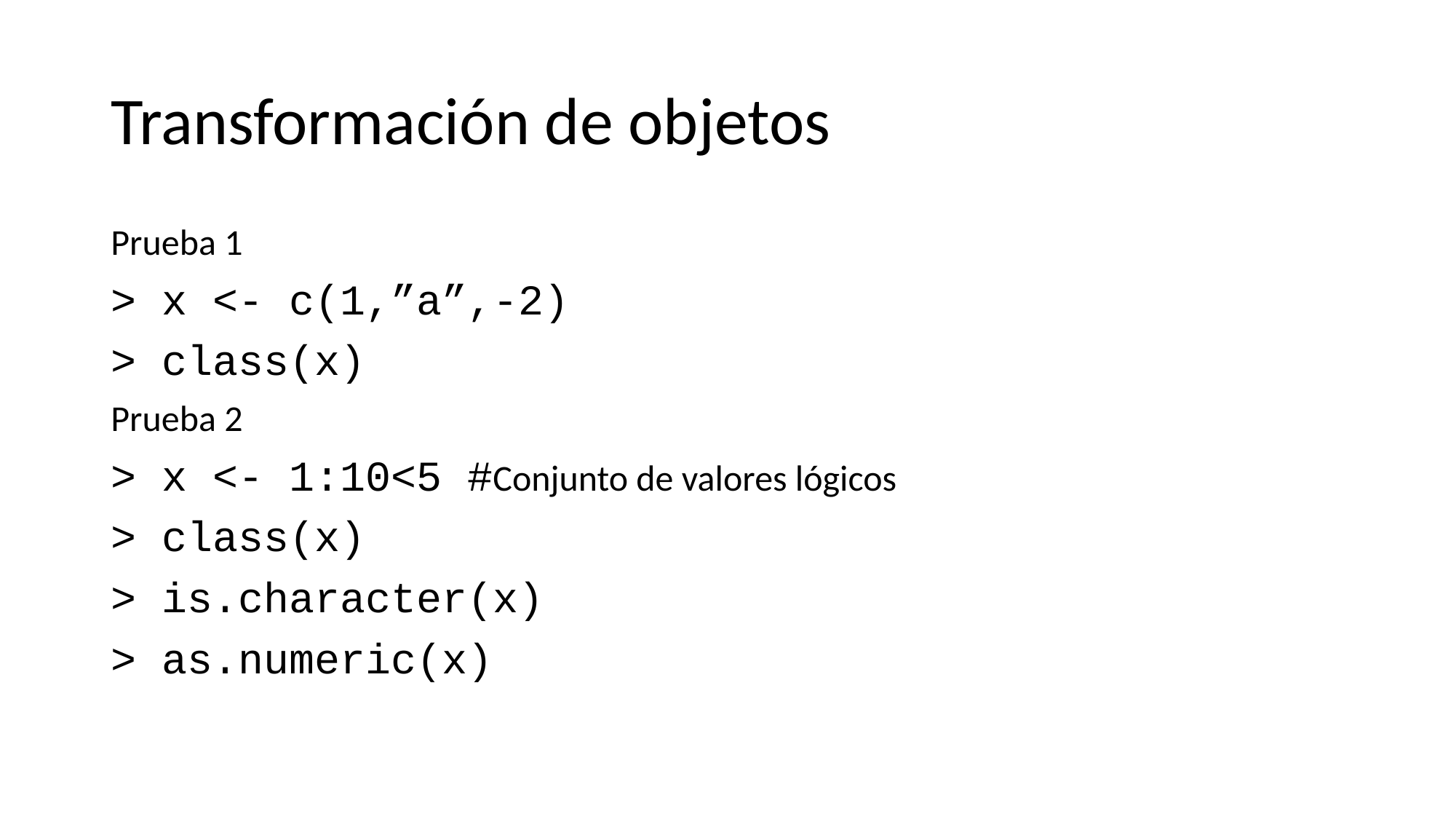

# Transformación de objetos
Prueba 1
> x <- c(1,”a”,-2)
> class(x)
Prueba 2
> x <- 1:10<5 #Conjunto de valores lógicos
> class(x)
> is.character(x)
> as.numeric(x)